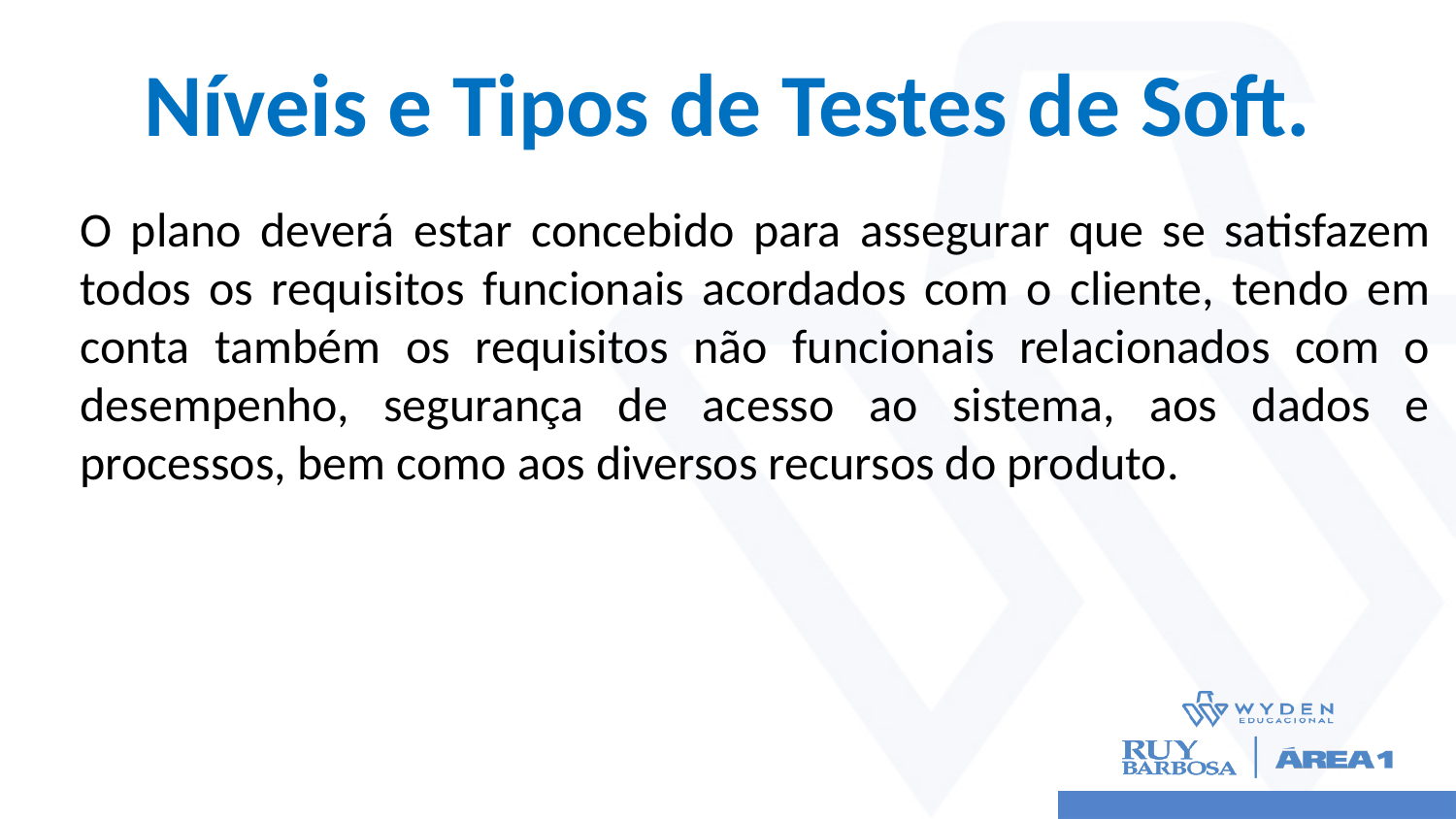

# Níveis e Tipos de Testes de Soft.
O plano deverá estar concebido para assegurar que se satisfazem todos os requisitos funcionais acordados com o cliente, tendo em conta também os requisitos não funcionais relacionados com o desempenho, segurança de acesso ao sistema, aos dados e processos, bem como aos diversos recursos do produto.